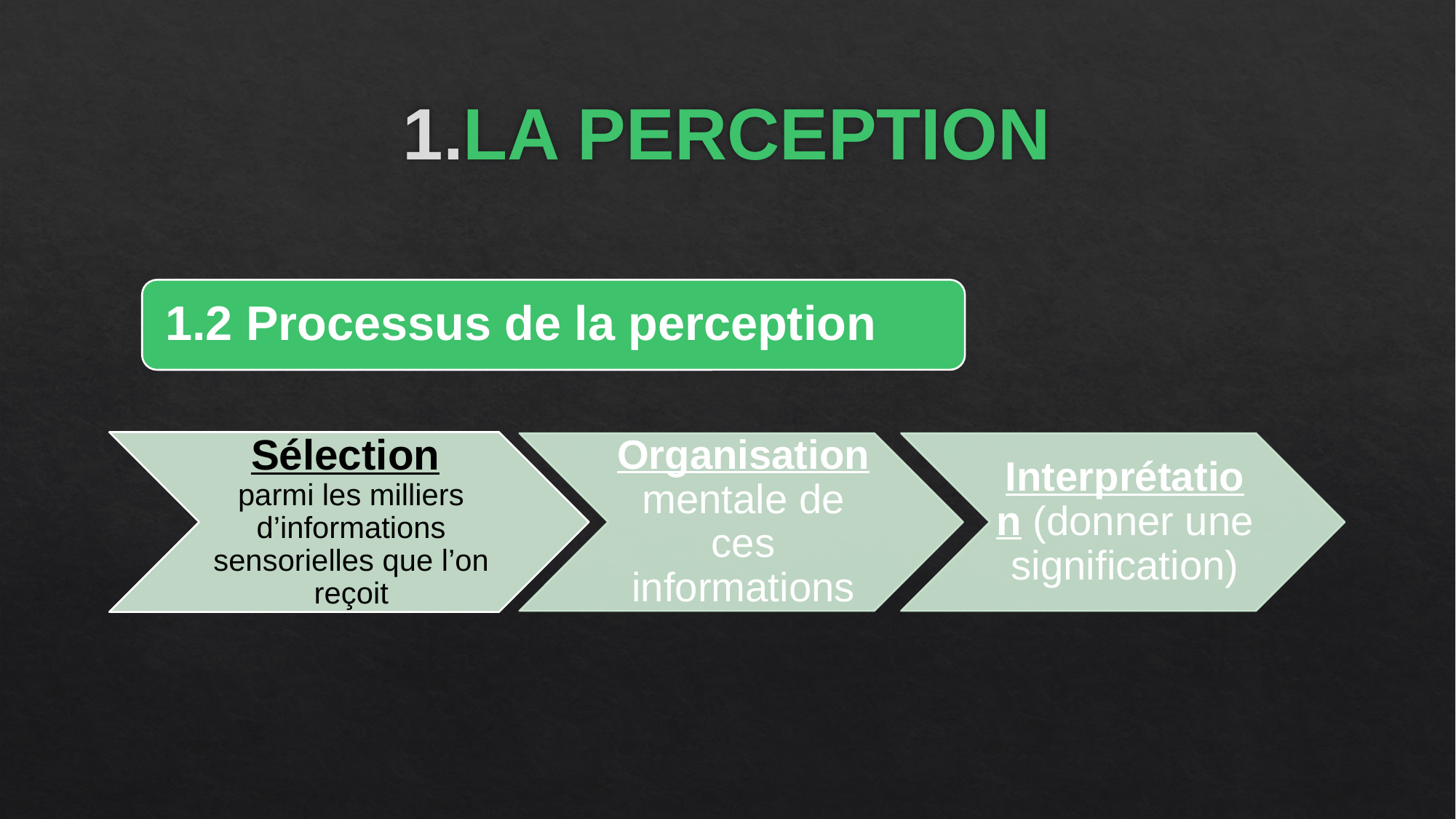

# 1.LA PERCEPTION
Sélection
parmi les milliers d’informations sensorielles que l’on reçoit
Organisation mentale de ces informations
Interprétation (donner une signification)
1.2 Processus de la perception